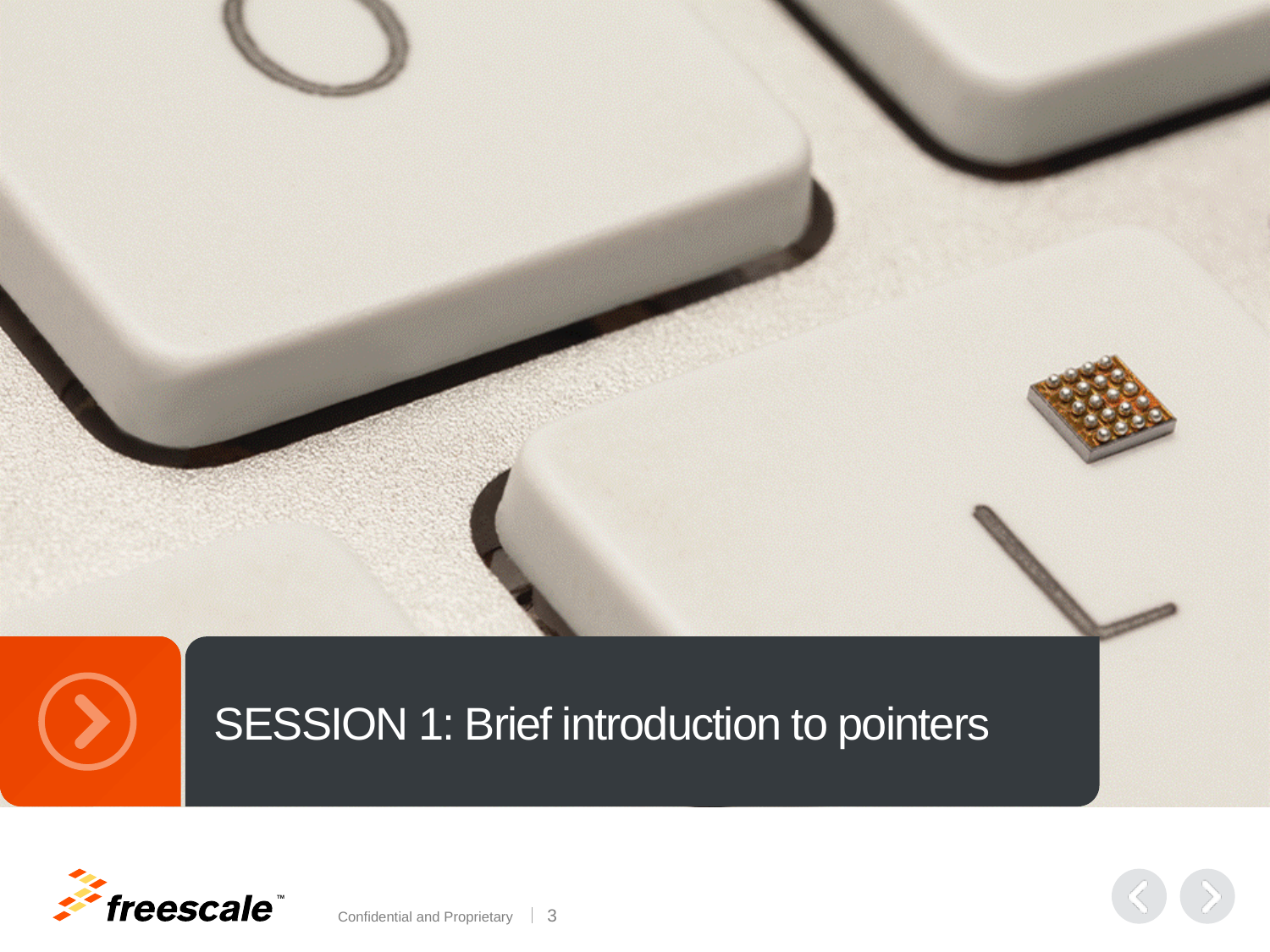

# SESSION 1: Brief introduction to pointers